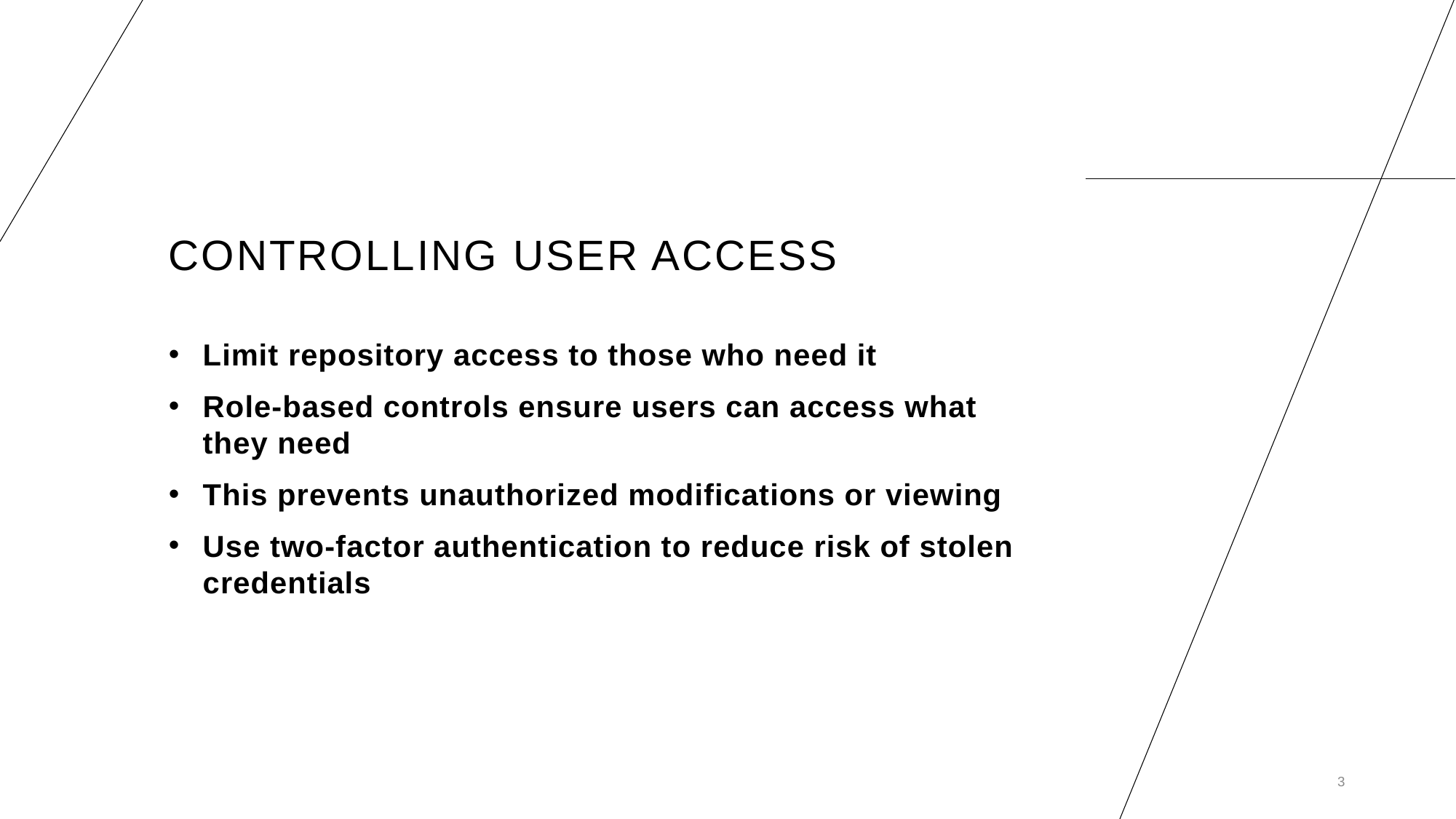

# Controlling user access
Limit repository access to those who need it
Role-based controls ensure users can access what they need
This prevents unauthorized modifications or viewing
Use two-factor authentication to reduce risk of stolen credentials
3